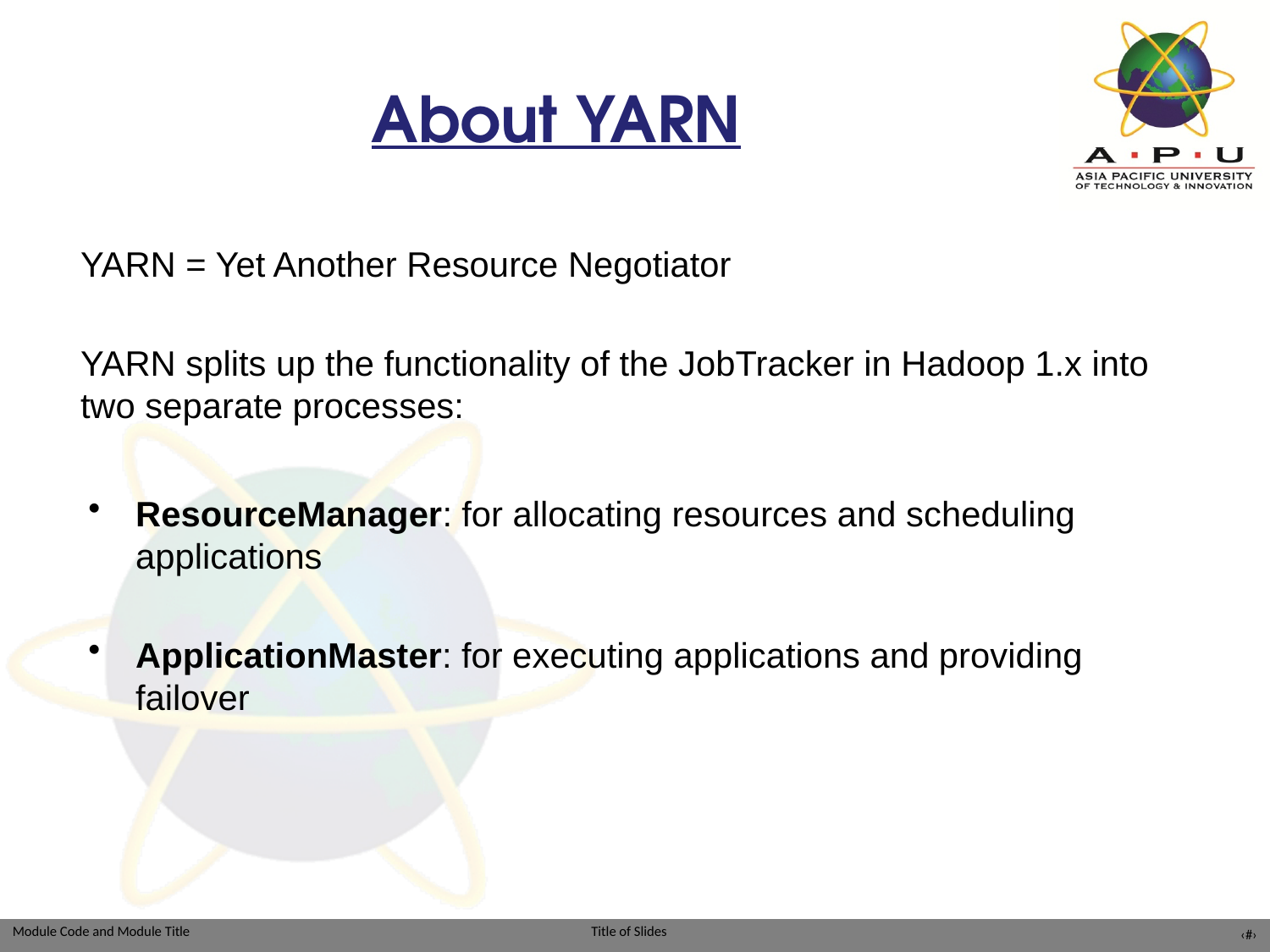

# About YARN
YARN = Yet Another Resource Negotiator

YARN splits up the functionality of the JobTracker in Hadoop 1.x into two separate processes:

ResourceManager: for allocating resources and scheduling applications

ApplicationMaster: for executing applications and providing failover

‹#›